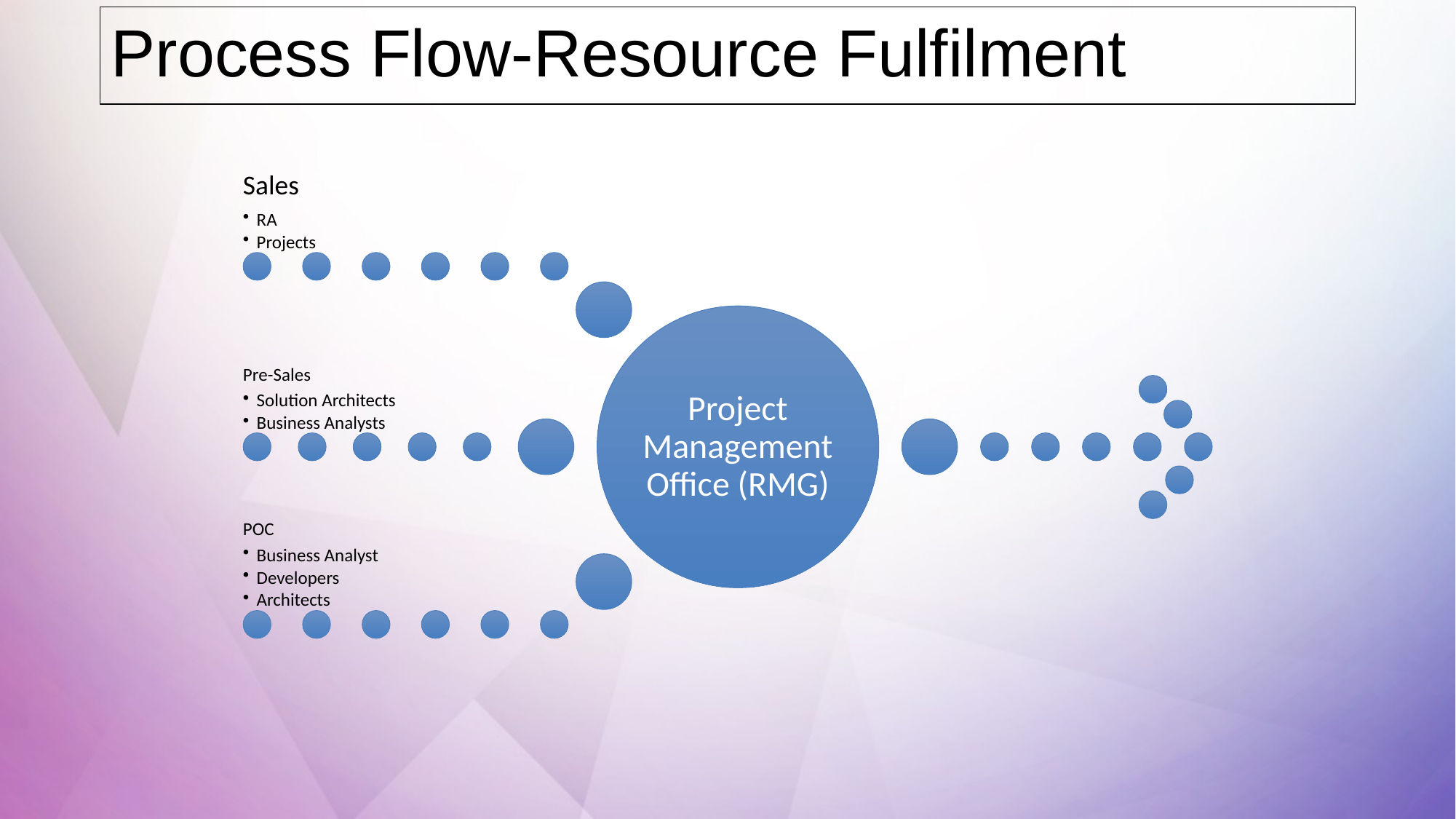

# Process Flow-Resource Fulfilment
Project Management Office (RMG)
Sales
RA
Projects
Pre-Sales
Solution Architects
Business Analysts
POC
Business Analyst
Developers
Architects